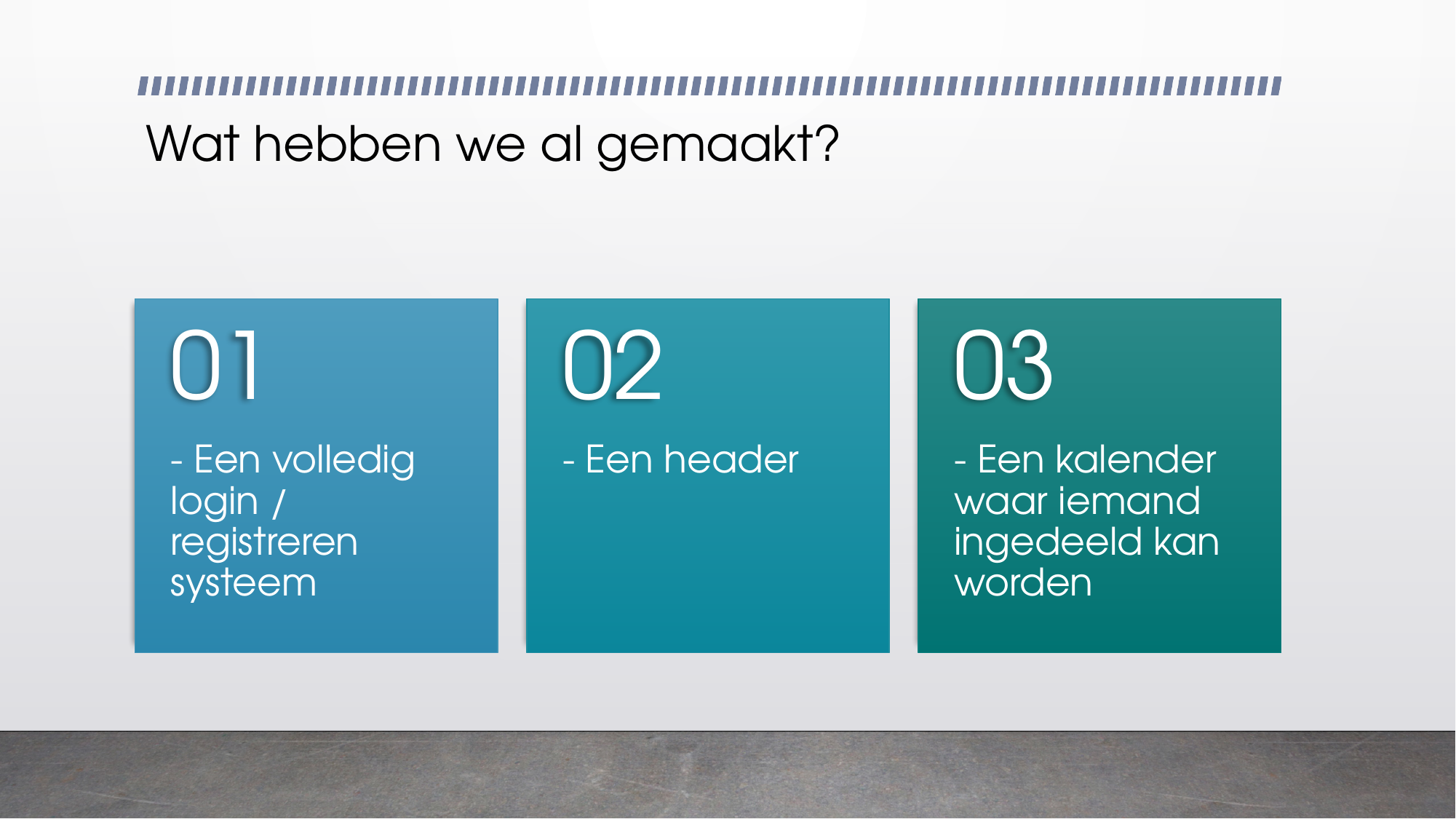

# Wat hebben we al gemaakt?
- Een volledig login / registreren systeem
01
- Een header
02
- Een kalender waar iemand ingedeeld kan worden
03